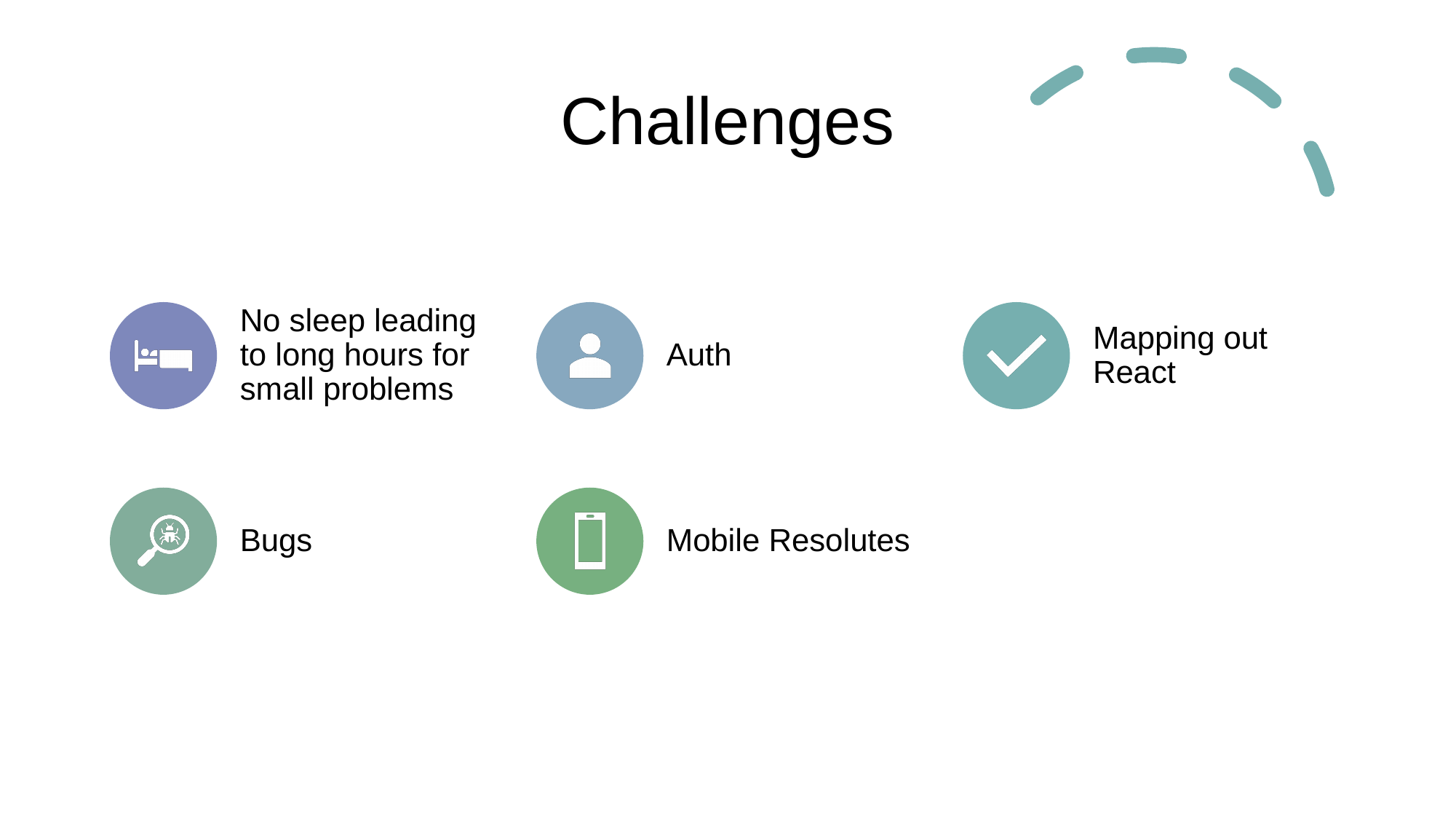

# Challenges

No sleep leading to long hours for small problems
Auth
Mapping out React
Bugs
Mobile Resolutes